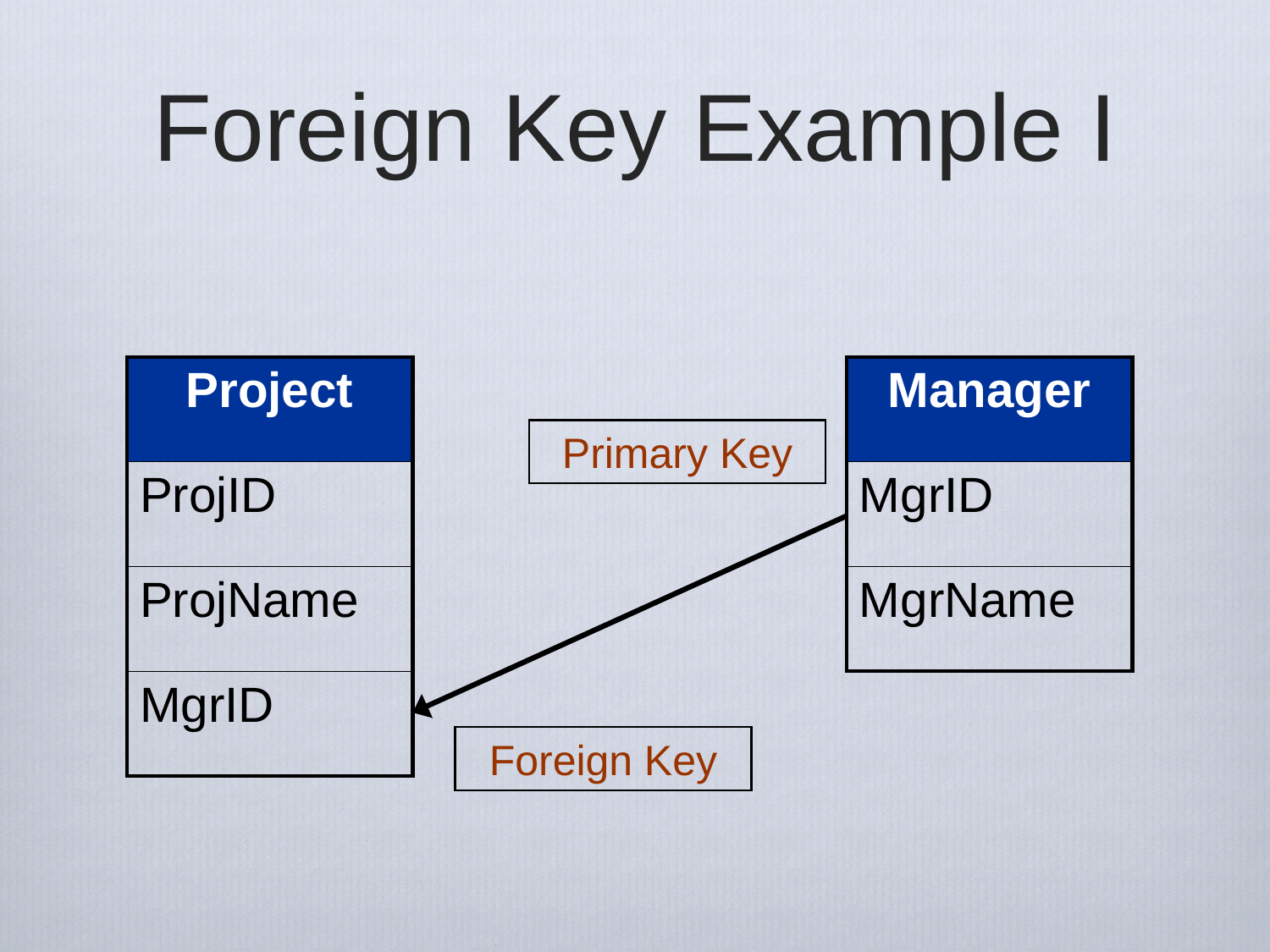

# Foreign Key Example I
| Project |
| --- |
| ProjID |
| ProjName |
| MgrID |
| Manager |
| --- |
| MgrID |
| MgrName |
Primary Key

Foreign Key